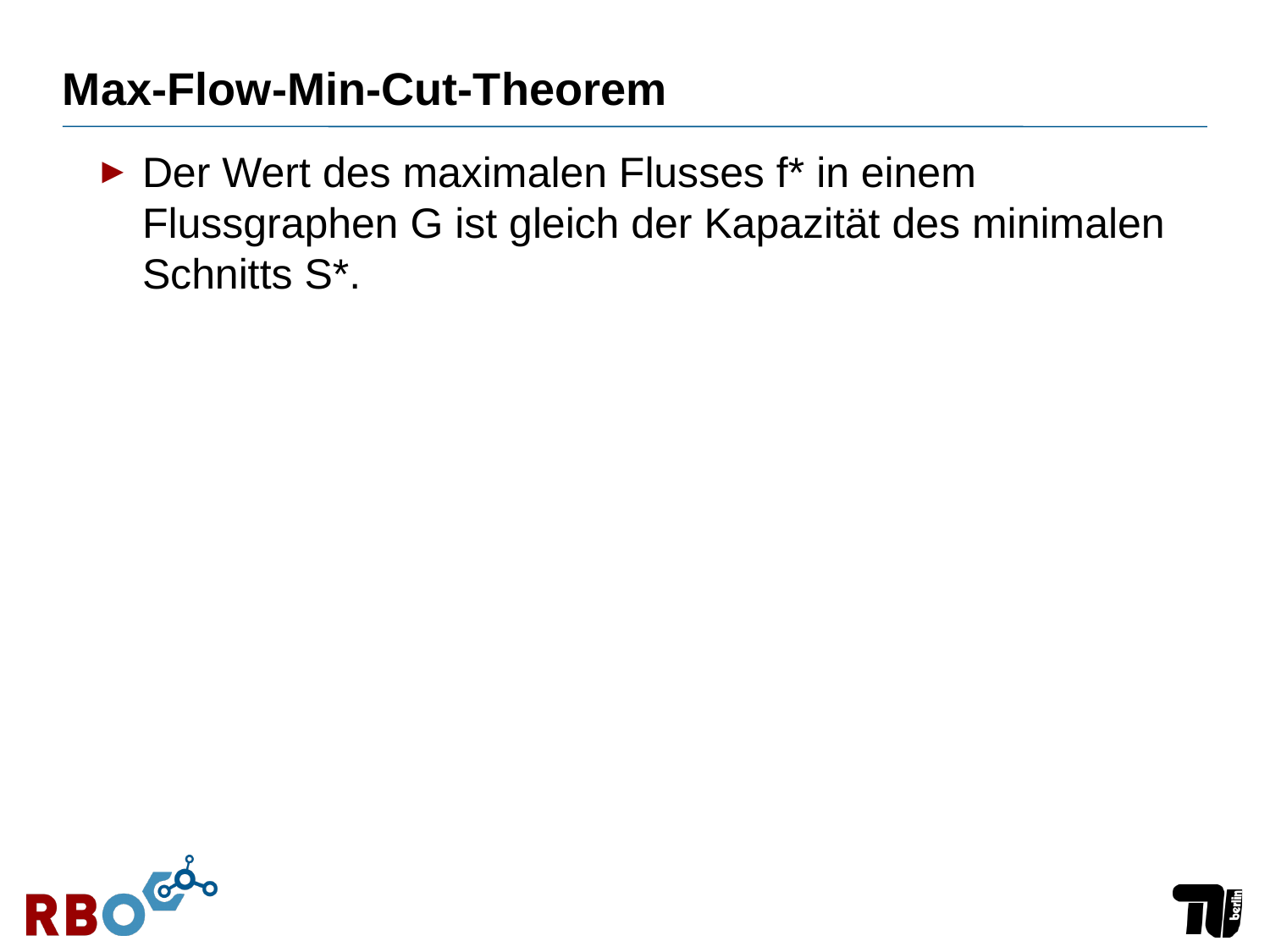

# Max-Flow-Min-Cut-Theorem
Der Wert des maximalen Flusses f* in einem Flussgraphen G ist gleich der Kapazität des minimalen Schnitts S*.